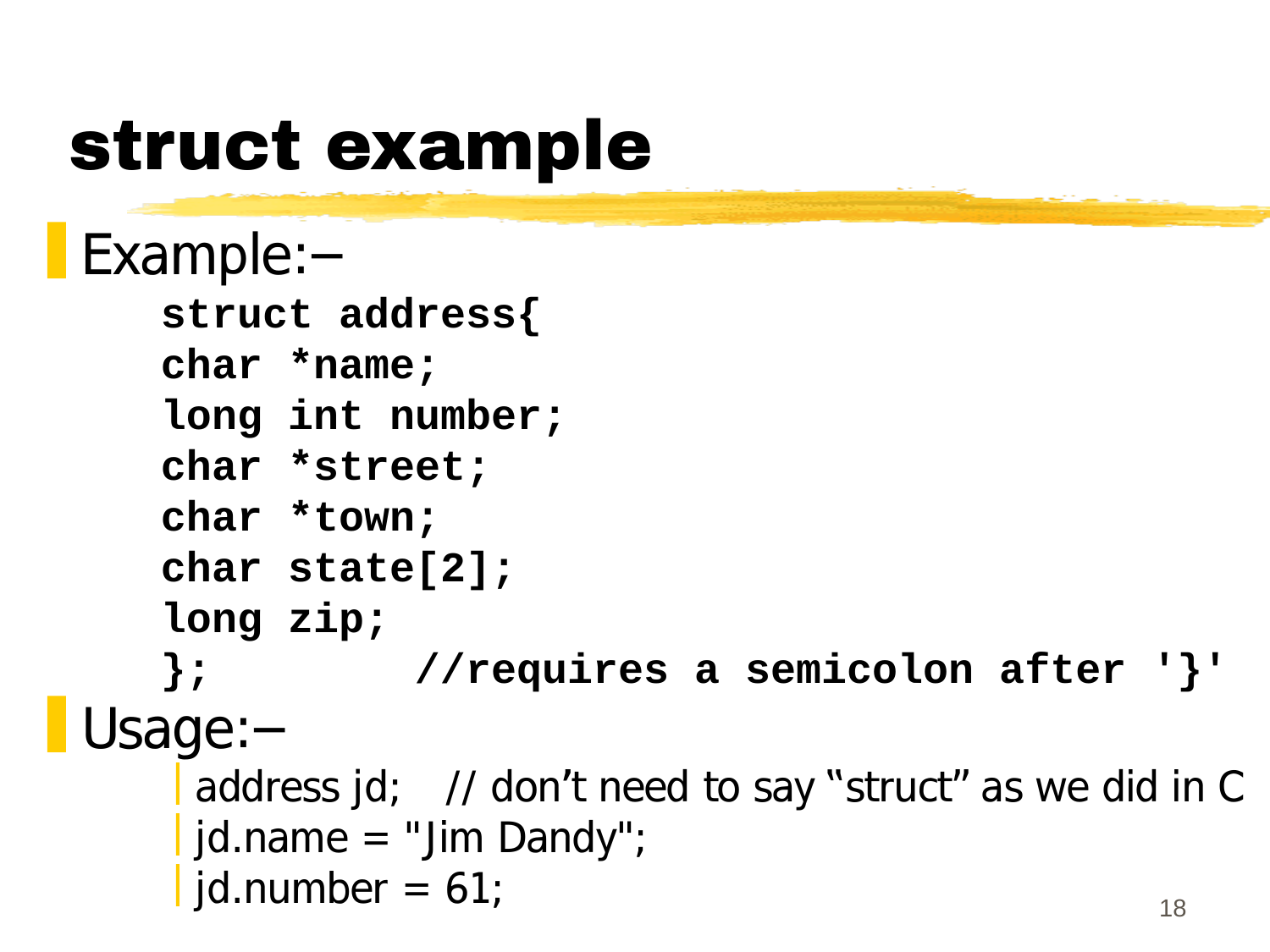

# struct example
Example:–
struct address{
char *name;
long int number;
char *street;
char *town;
char state[2];
long zip;
};		//requires a semicolon after '}'
Usage:–
address jd;	// don’t need to say “struct” as we did in C
jd.name = "Jim Dandy";
jd.number = 61;
18